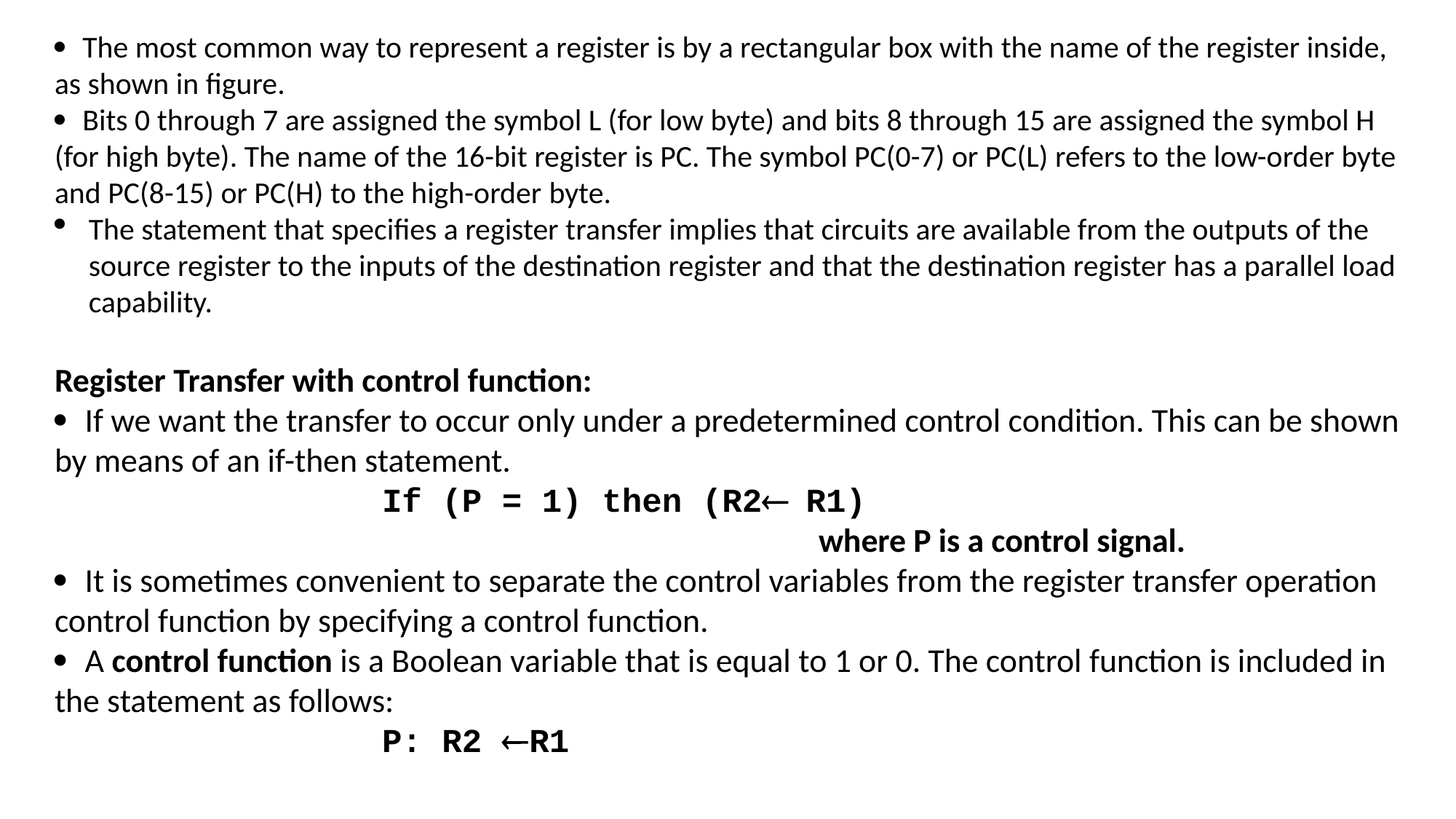

• The most common way to represent a register is by a rectangular box with the name of the register inside, as shown in figure.
• Bits 0 through 7 are assigned the symbol L (for low byte) and bits 8 through 15 are assigned the symbol H (for high byte). The name of the 16-bit register is PC. The symbol PC(0-7) or PC(L) refers to the low-order byte and PC(8-15) or PC(H) to the high-order byte.
The statement that specifies a register transfer implies that circuits are available from the outputs of the source register to the inputs of the destination register and that the destination register has a parallel load capability.

Register Transfer with control function:
• If we want the transfer to occur only under a predetermined control condition. This can be shown by means of an if-then statement.
			If (P = 1) then (R2← R1)
							where P is a control signal.
• It is sometimes convenient to separate the control variables from the register transfer operation control function by specifying a control function.
• A control function is a Boolean variable that is equal to 1 or 0. The control function is included in the statement as follows:
 			P: R2 ←R1